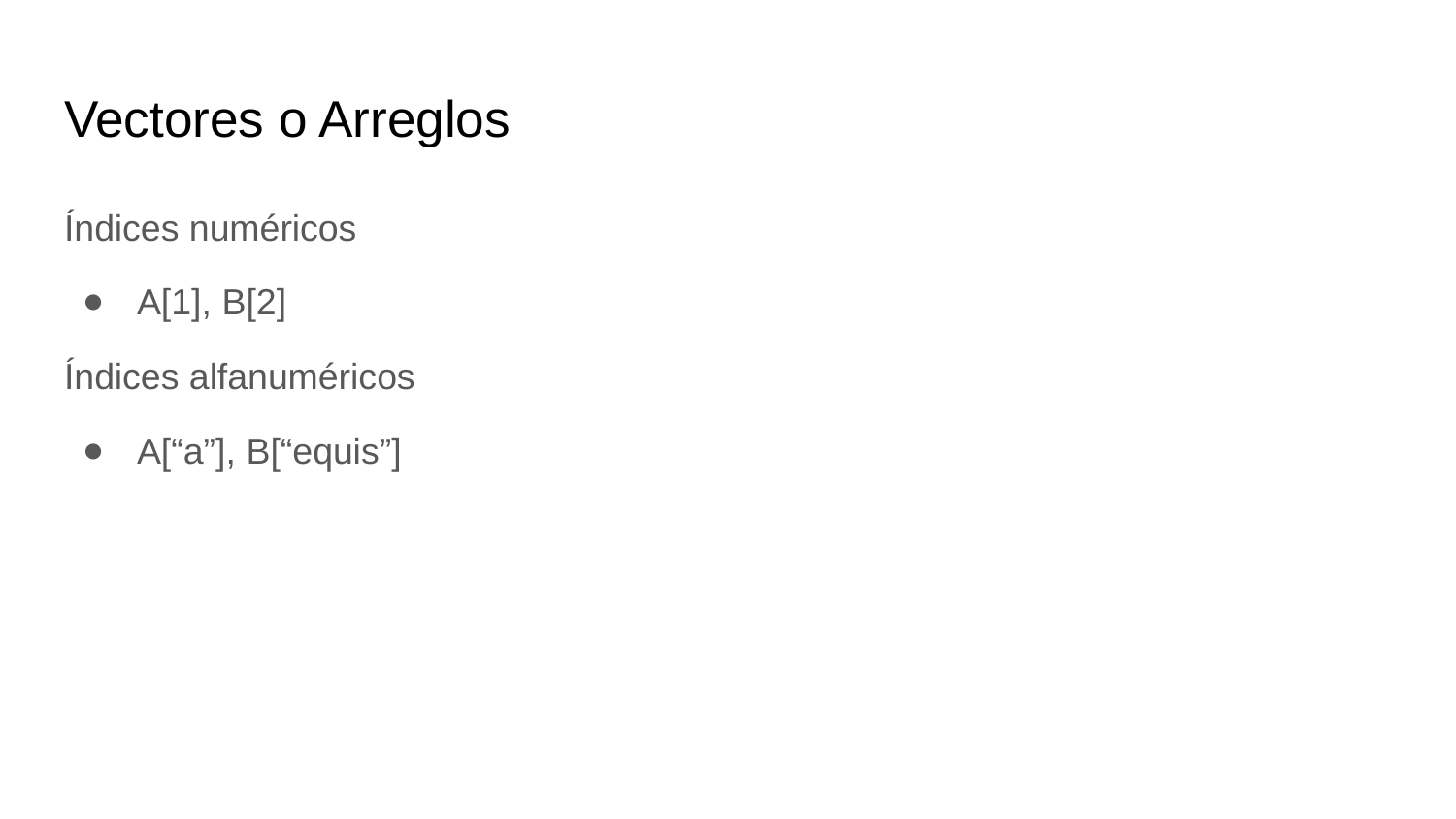

# Vectores o Arreglos
Índices numéricos
A[1], B[2]
Índices alfanuméricos
A[“a”], B[“equis”]